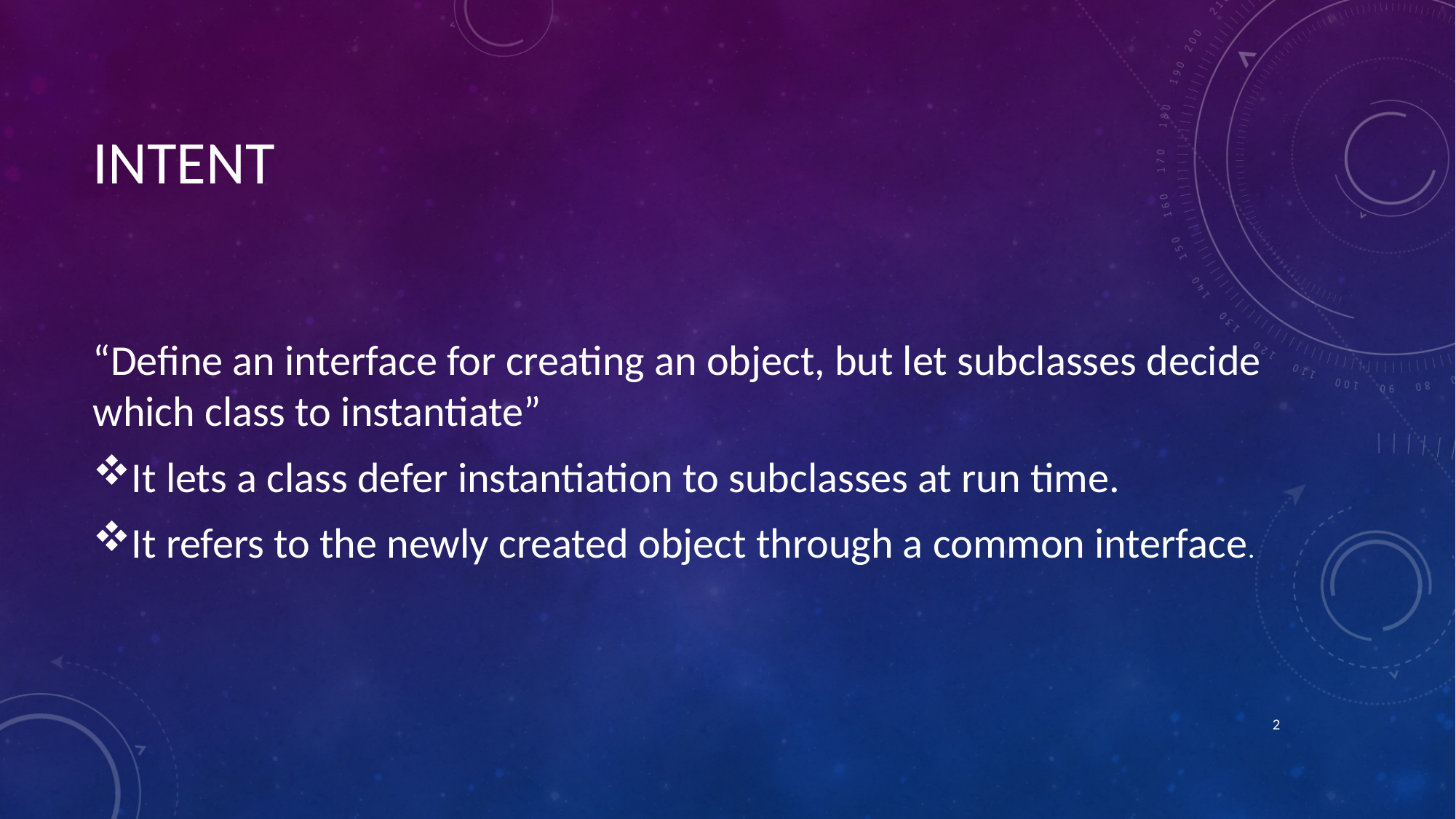

# Intent
“Define an interface for creating an object, but let subclasses decide which class to instantiate”
It lets a class defer instantiation to subclasses at run time.
It refers to the newly created object through a common interface.

2